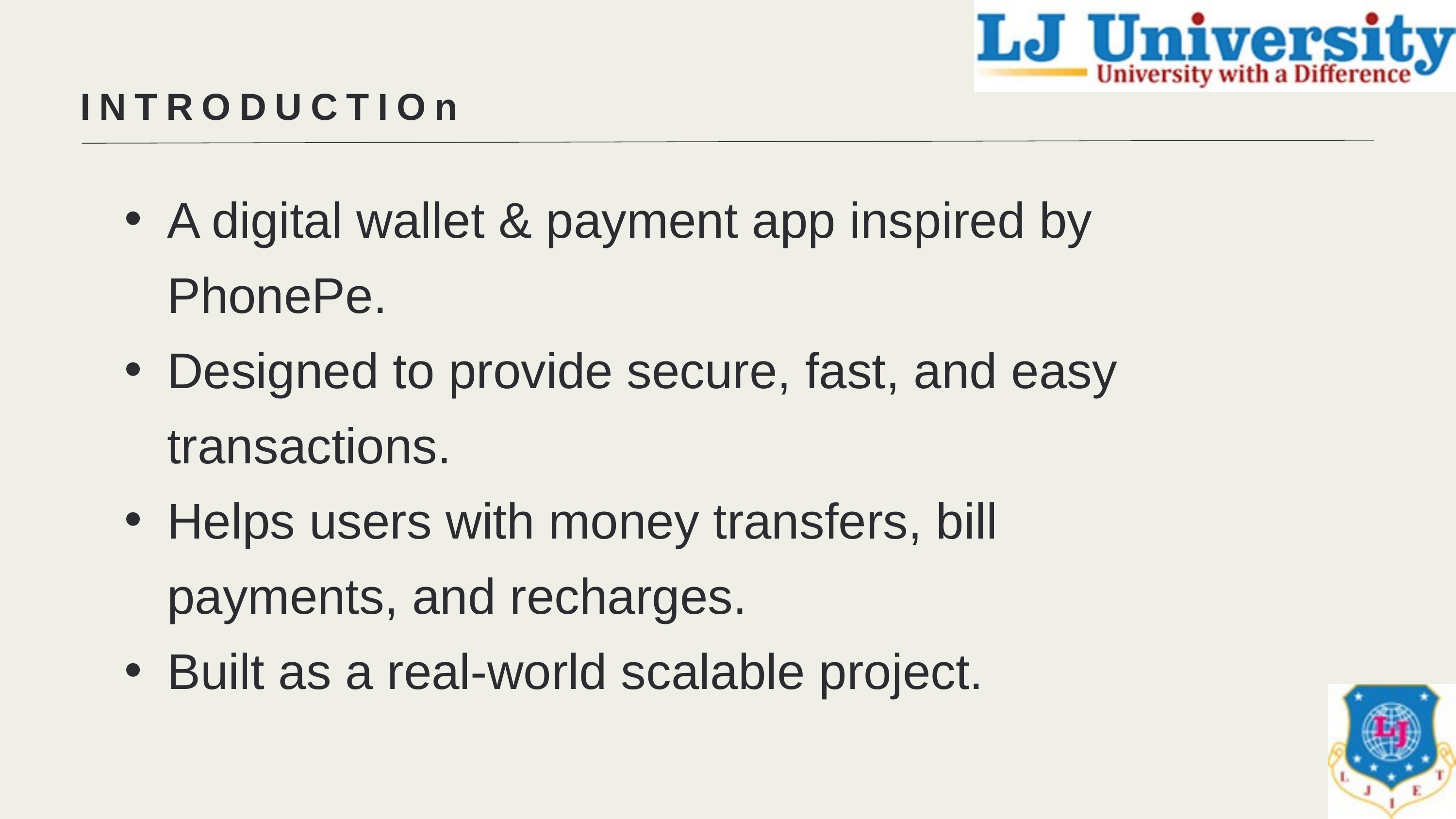

INTRODUCTIOn

A digital wallet & payment app inspired by PhonePe.
Designed to provide secure, fast, and easy transactions.
Helps users with money transfers, bill payments, and recharges.
Built as a real-world scalable project.